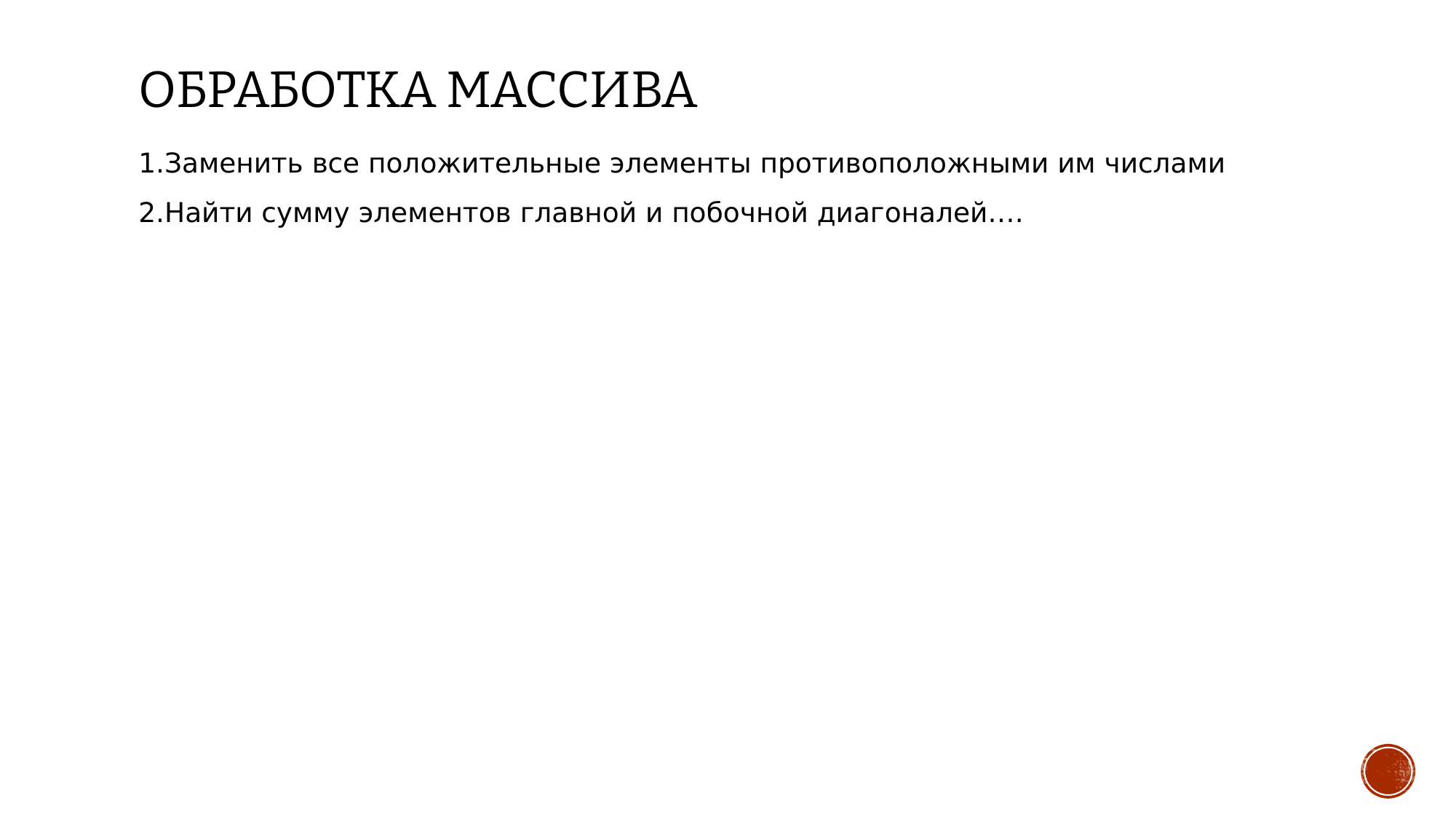

# ОБРАБОТКА МАССИВА
1.Заменить все положительные элементы противоположными им числами
2.Найти сумму элементов главной и побочной диагоналей….